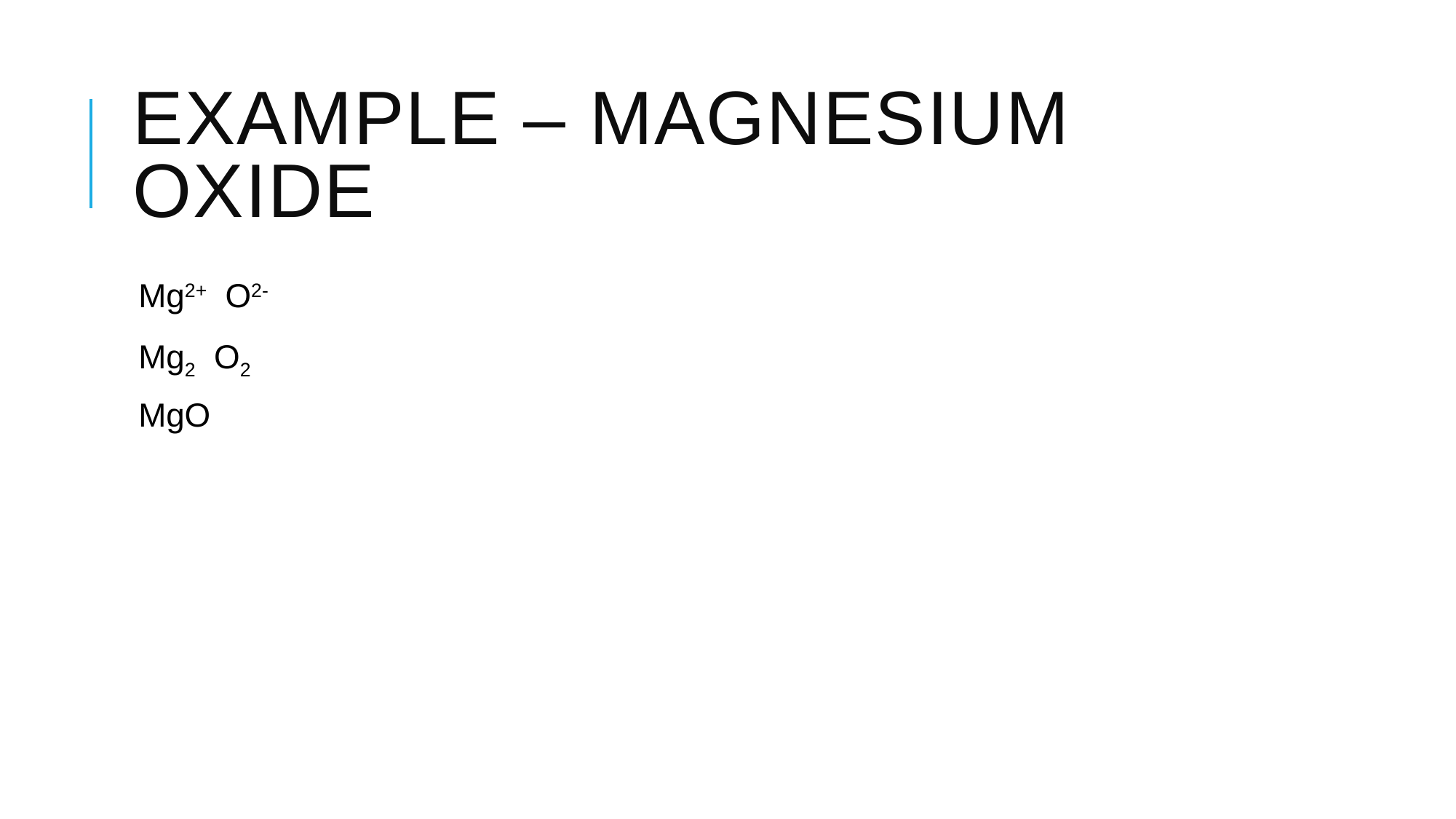

# Example – Magnesium oxide
Mg2+  O2-
Mg2  O2
MgO